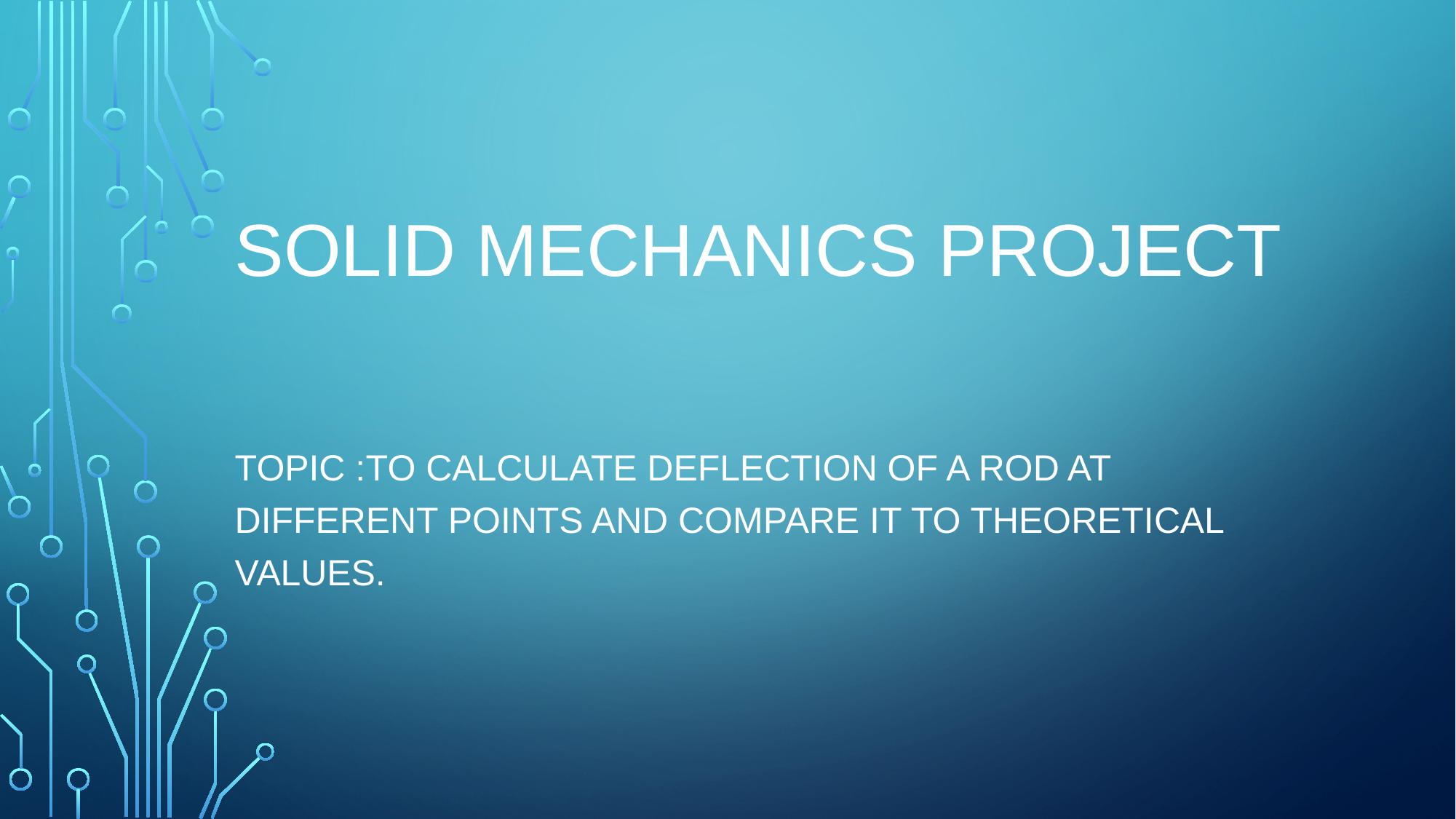

# Solid Mechanics Project
topic :To calculate deflection of a rod at different points and compare it to theoretical values.